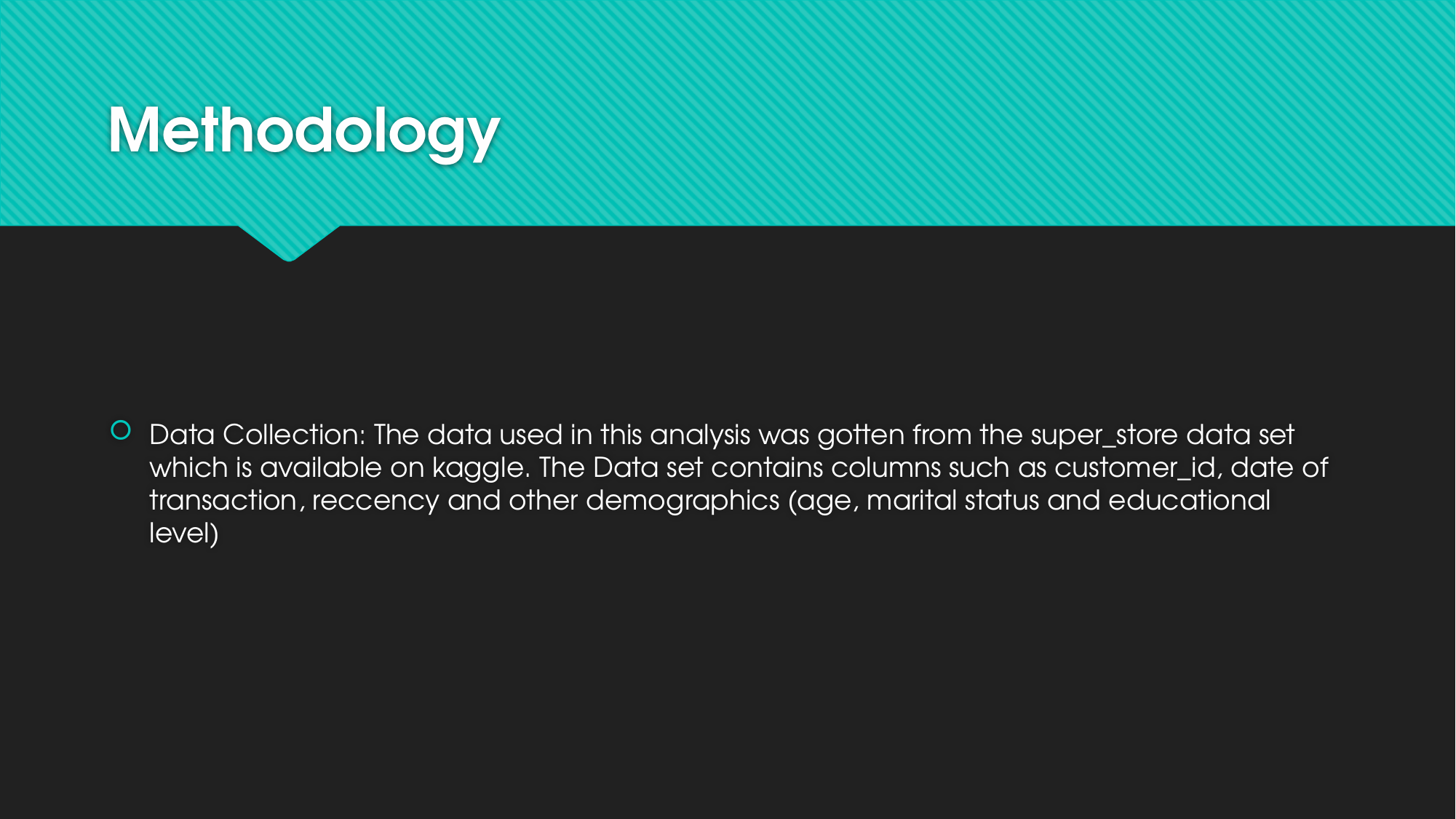

# Methodology
Data Collection: The data used in this analysis was gotten from the super_store data set which is available on kaggle. The Data set contains columns such as customer_id, date of transaction, reccency and other demographics (age, marital status and educational level)